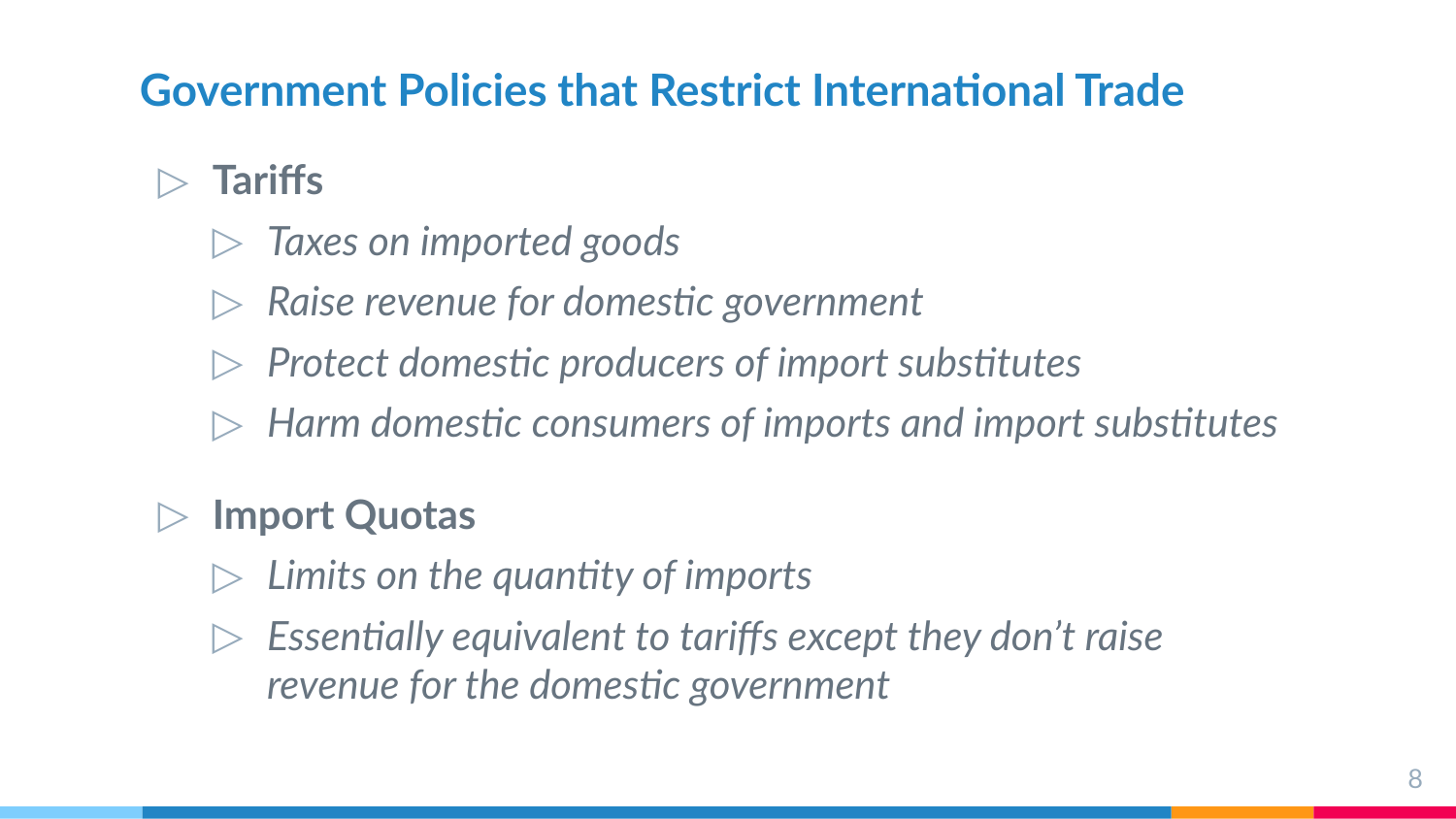

Government Policies that Restrict International Trade

Tariffs
Taxes on imported goods
Raise revenue for domestic government
Protect domestic producers of import substitutes
Harm domestic consumers of imports and import substitutes

Import Quotas
Limits on the quantity of imports
Essentially equivalent to tariffs except they don’t raise revenue for the domestic government

8